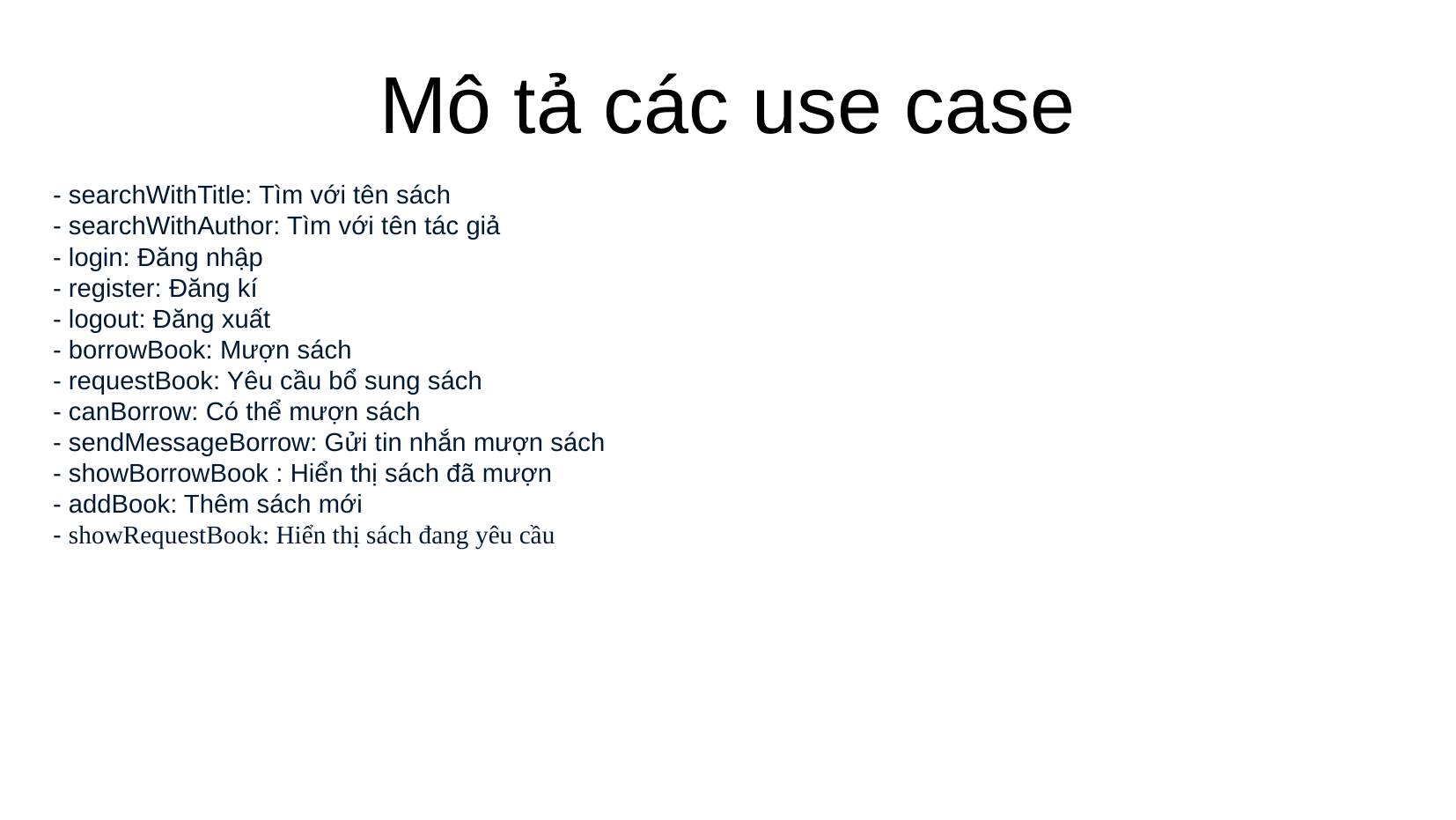

Mô tả các use case
- searchWithTitle: Tìm với tên sách
- searchWithAuthor: Tìm với tên tác giả
- login: Đăng nhập
- register: Đăng kí
- logout: Đăng xuất
- borrowBook: Mượn sách
- requestBook: Yêu cầu bổ sung sách
- canBorrow: Có thể mượn sách
- sendMessageBorrow: Gửi tin nhắn mượn sách
- showBorrowBook : Hiển thị sách đã mượn
- addBook: Thêm sách mới
- showRequestBook: Hiển thị sách đang yêu cầu